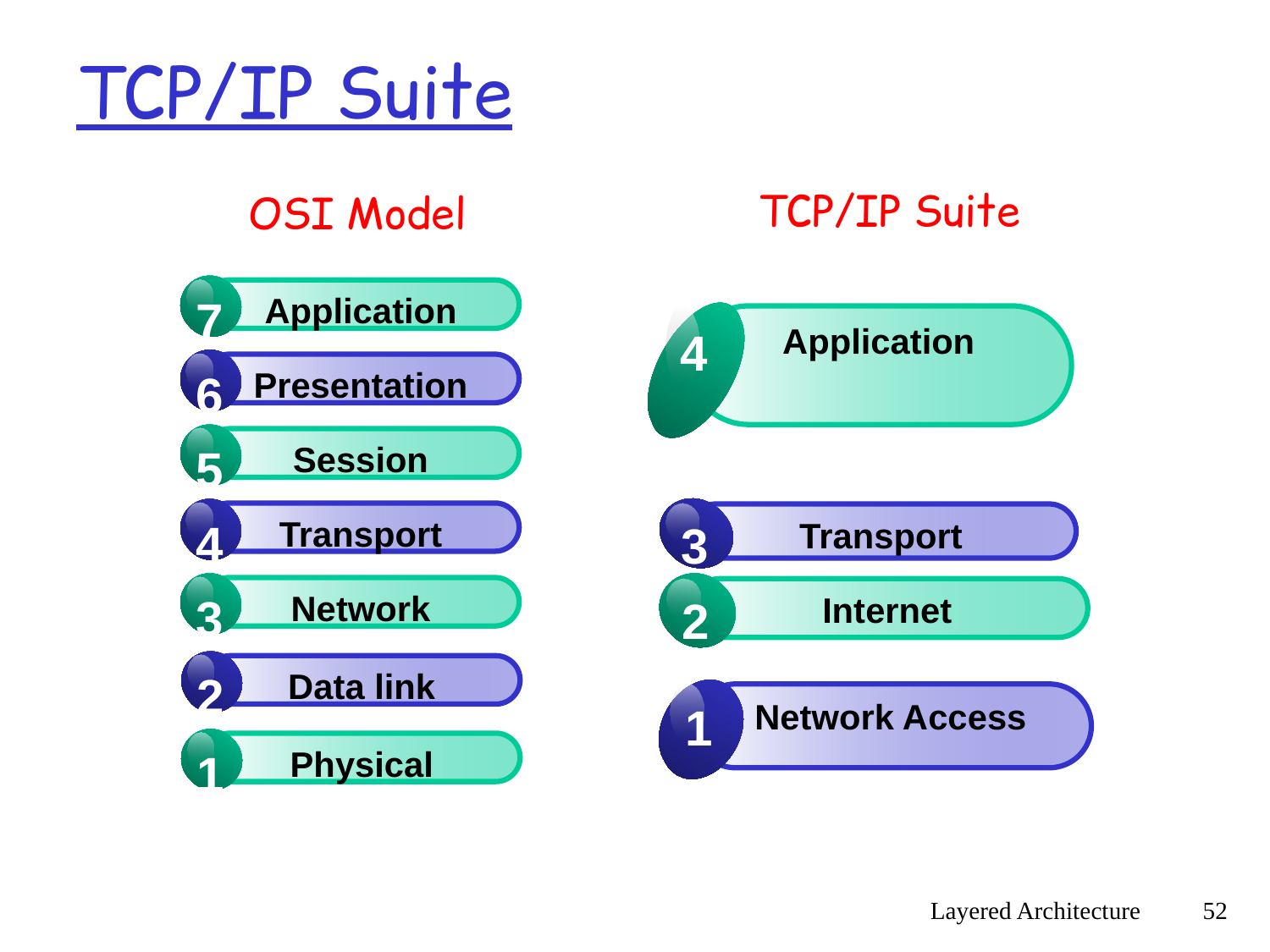

# TCP/IP Suite
TCP/IP Suite
OSI Model

Application
7

Presentation
6

Session
5

Transport
4

Network
3

Data link
2

Physical
1

Application
4

Transport
3

Internet
2

Network Access
1
Layered Architecture
52